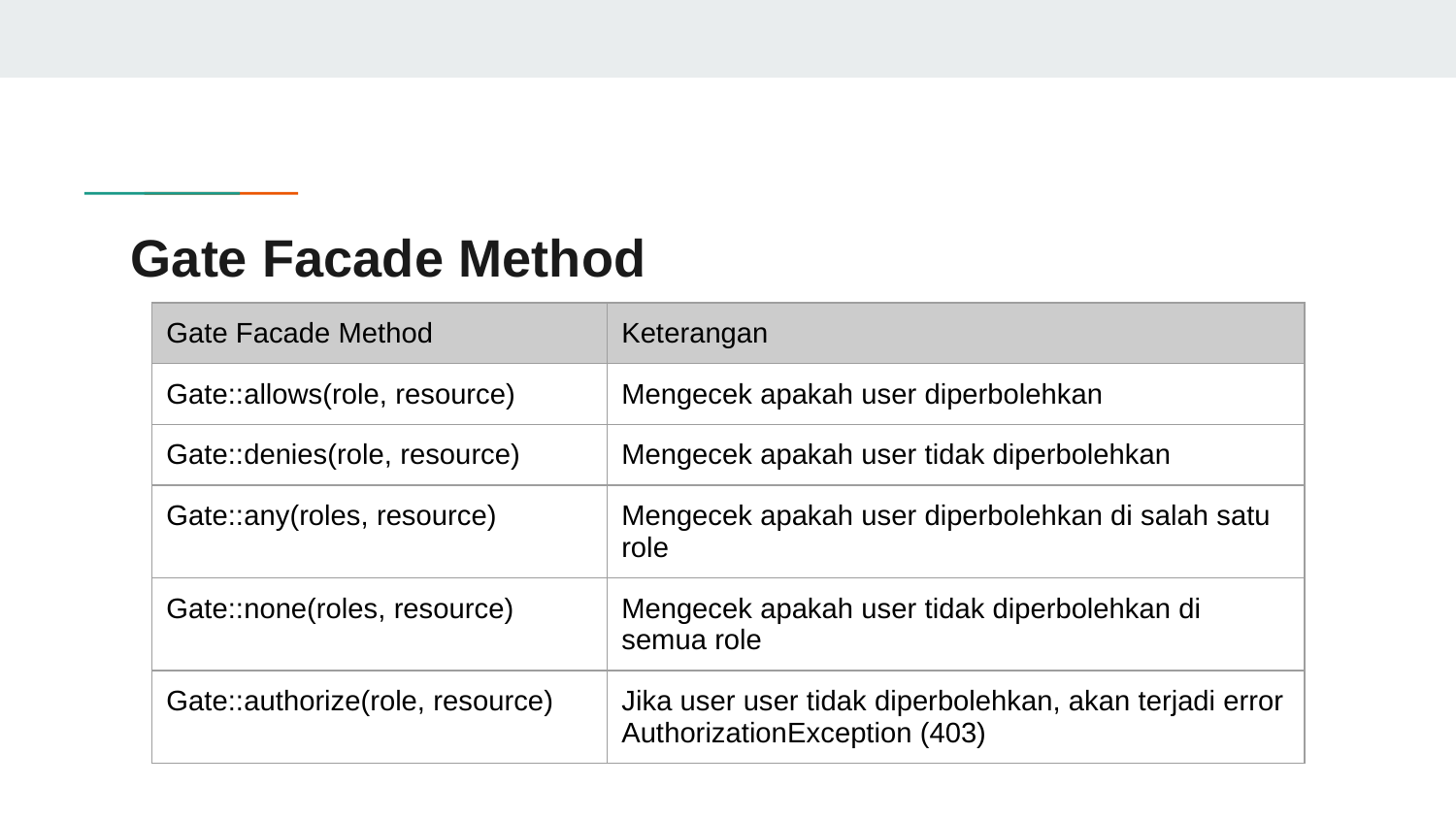

# Gate Facade Method
| Gate Facade Method | Keterangan |
| --- | --- |
| Gate::allows(role, resource) | Mengecek apakah user diperbolehkan |
| Gate::denies(role, resource) | Mengecek apakah user tidak diperbolehkan |
| Gate::any(roles, resource) | Mengecek apakah user diperbolehkan di salah satu role |
| Gate::none(roles, resource) | Mengecek apakah user tidak diperbolehkan di semua role |
| Gate::authorize(role, resource) | Jika user user tidak diperbolehkan, akan terjadi error AuthorizationException (403) |